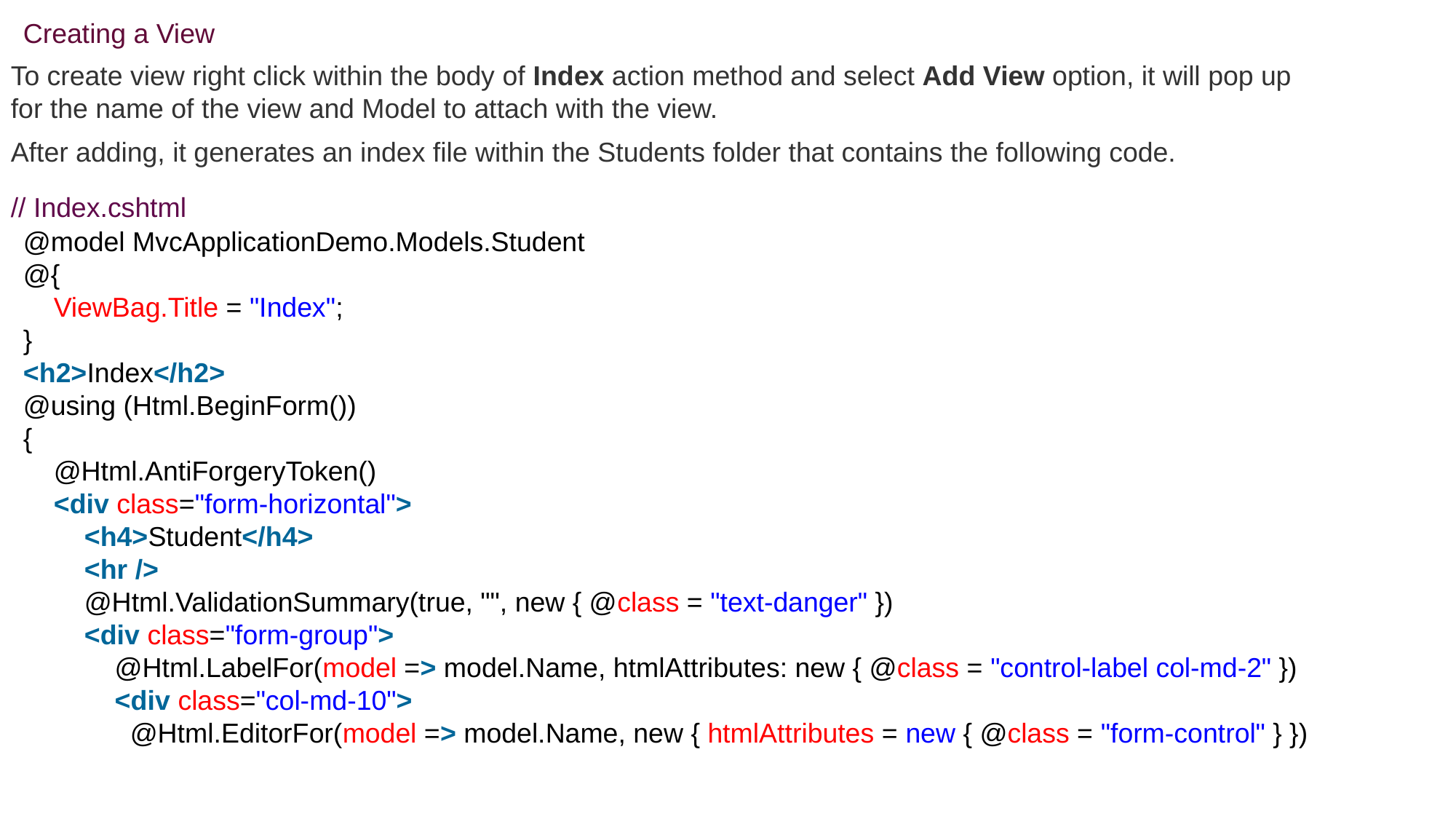

Creating a View
To create view right click within the body of Index action method and select Add View option, it will pop up for the name of the view and Model to attach with the view.
After adding, it generates an index file within the Students folder that contains the following code.
// Index.cshtml
@model MvcApplicationDemo.Models.Student
@{
    ViewBag.Title = "Index";
}
<h2>Index</h2>
@using (Html.BeginForm())
{
    @Html.AntiForgeryToken()
    <div class="form-horizontal">
        <h4>Student</h4>
        <hr />
        @Html.ValidationSummary(true, "", new { @class = "text-danger" })
        <div class="form-group">
            @Html.LabelFor(model => model.Name, htmlAttributes: new { @class = "control-label col-md-2" })
            <div class="col-md-10">
              @Html.EditorFor(model => model.Name, new { htmlAttributes = new { @class = "form-control" } })